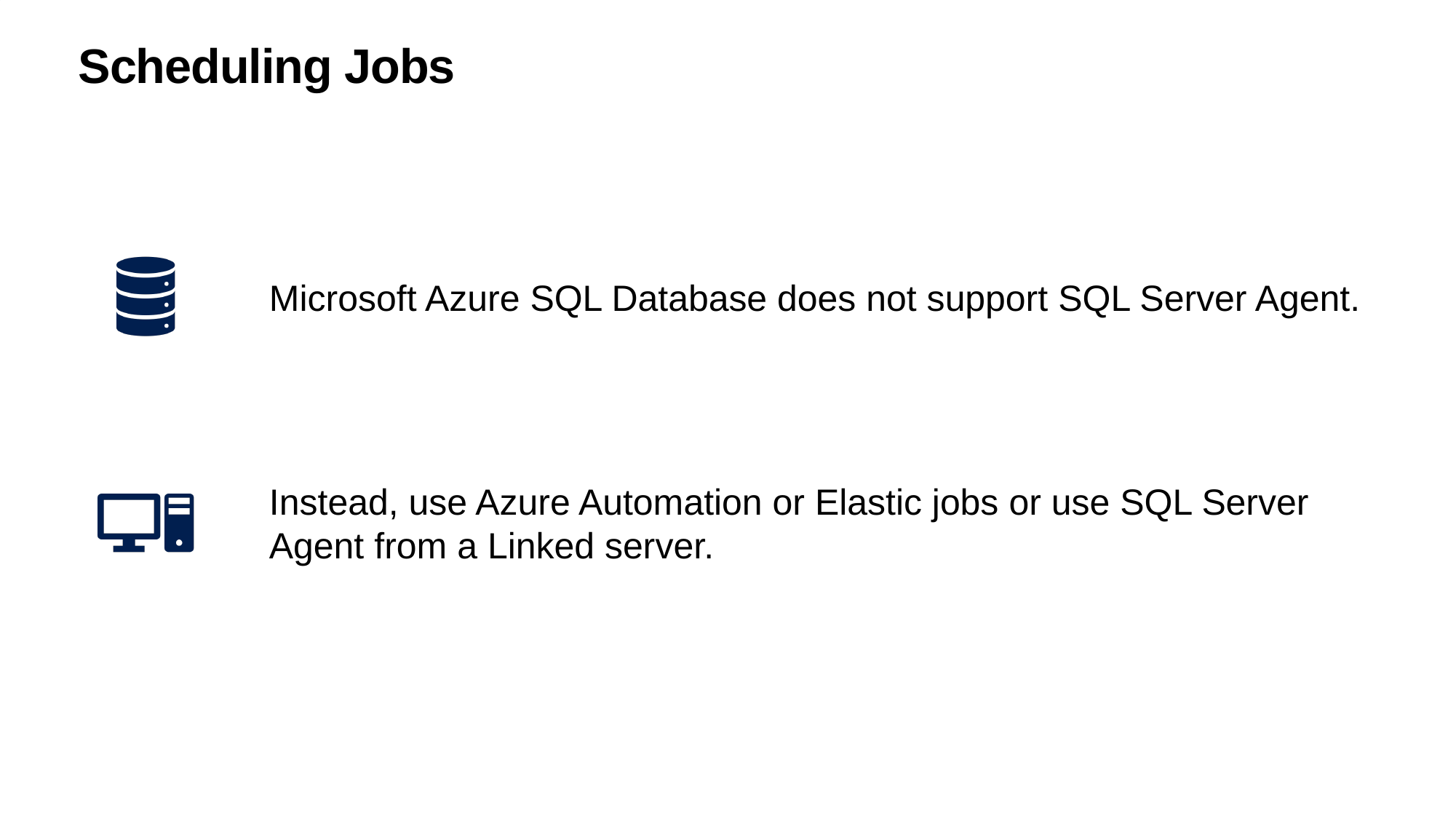

# Scheduling Jobs

Microsoft Azure SQL Database does not support SQL Server Agent.

Instead, use Azure Automation or Elastic jobs or use SQL Server Agent from a Linked server.